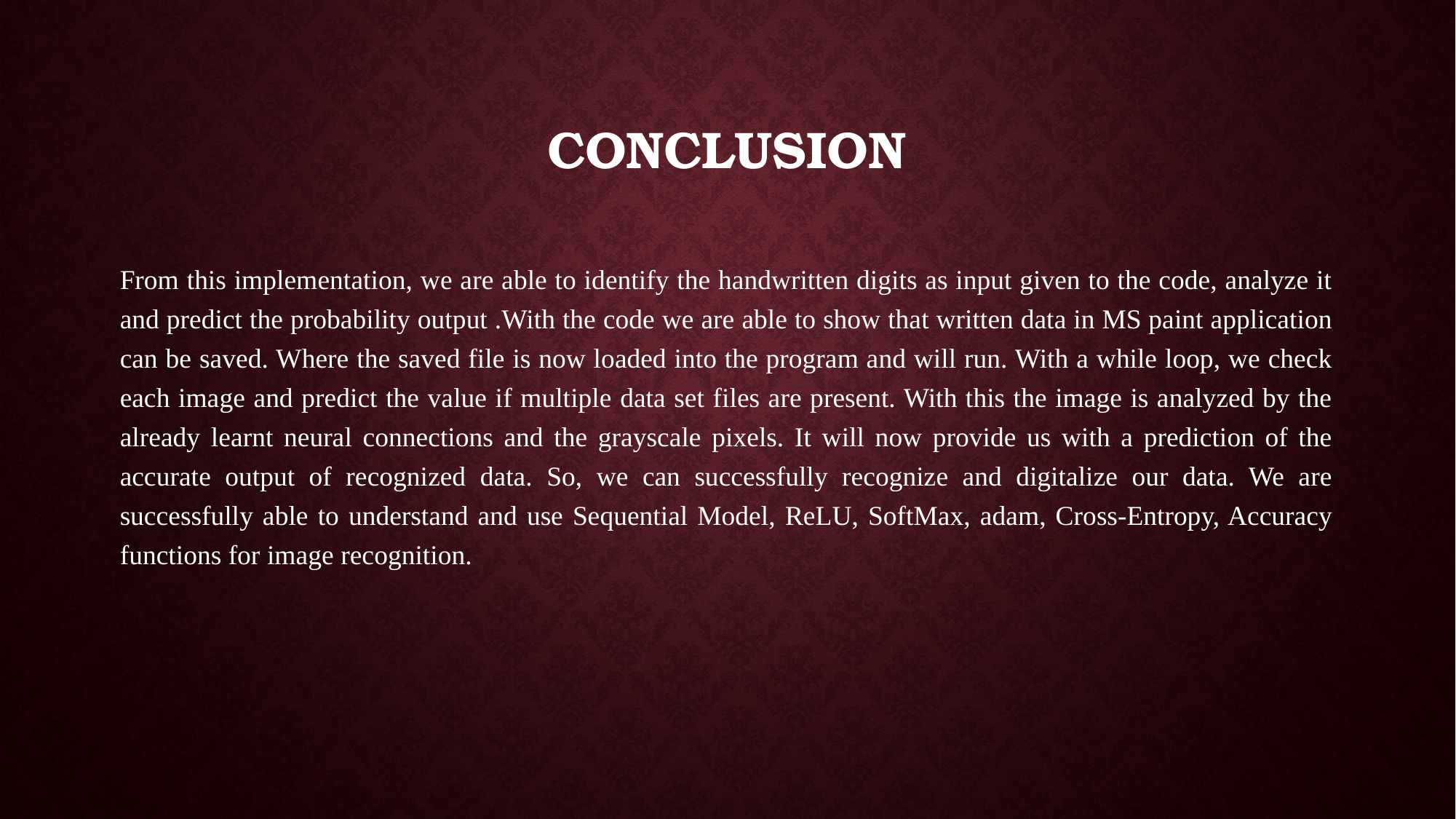

# conclusion
From this implementation, we are able to identify the handwritten digits as input given to the code, analyze it and predict the probability output .With the code we are able to show that written data in MS paint application can be saved. Where the saved file is now loaded into the program and will run. With a while loop, we check each image and predict the value if multiple data set files are present. With this the image is analyzed by the already learnt neural connections and the grayscale pixels. It will now provide us with a prediction of the accurate output of recognized data. So, we can successfully recognize and digitalize our data. We are successfully able to understand and use Sequential Model, ReLU, SoftMax, adam, Cross-Entropy, Accuracy functions for image recognition.